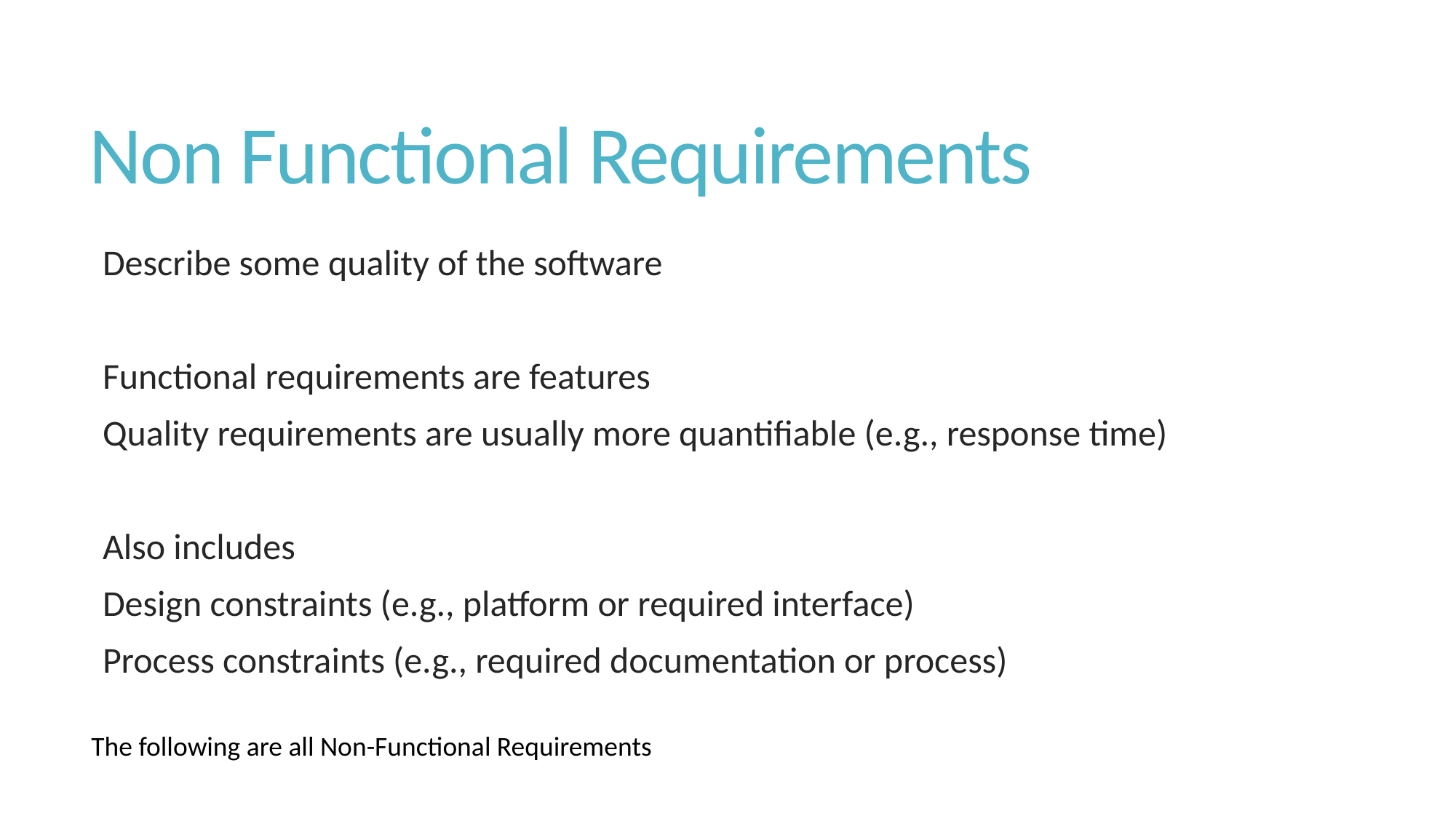

# Non Functional Requirements
Describe some quality of the software

Functional requirements are features
Quality requirements are usually more quantifiable (e.g., response time)

Also includes
Design constraints (e.g., platform or required interface)
Process constraints (e.g., required documentation or process)
The following are all Non-Functional Requirements